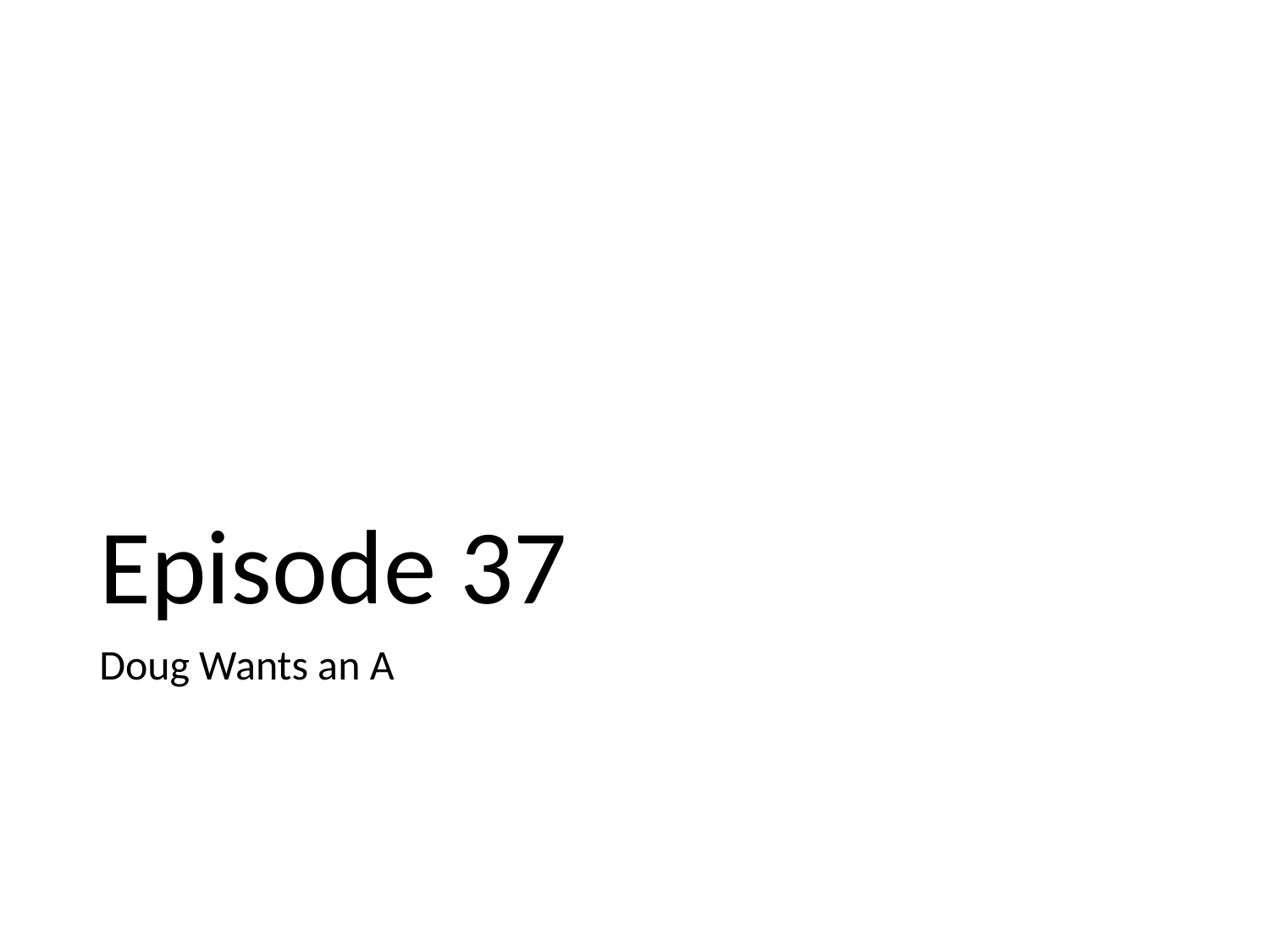

# Episode 37
Doug Wants an A